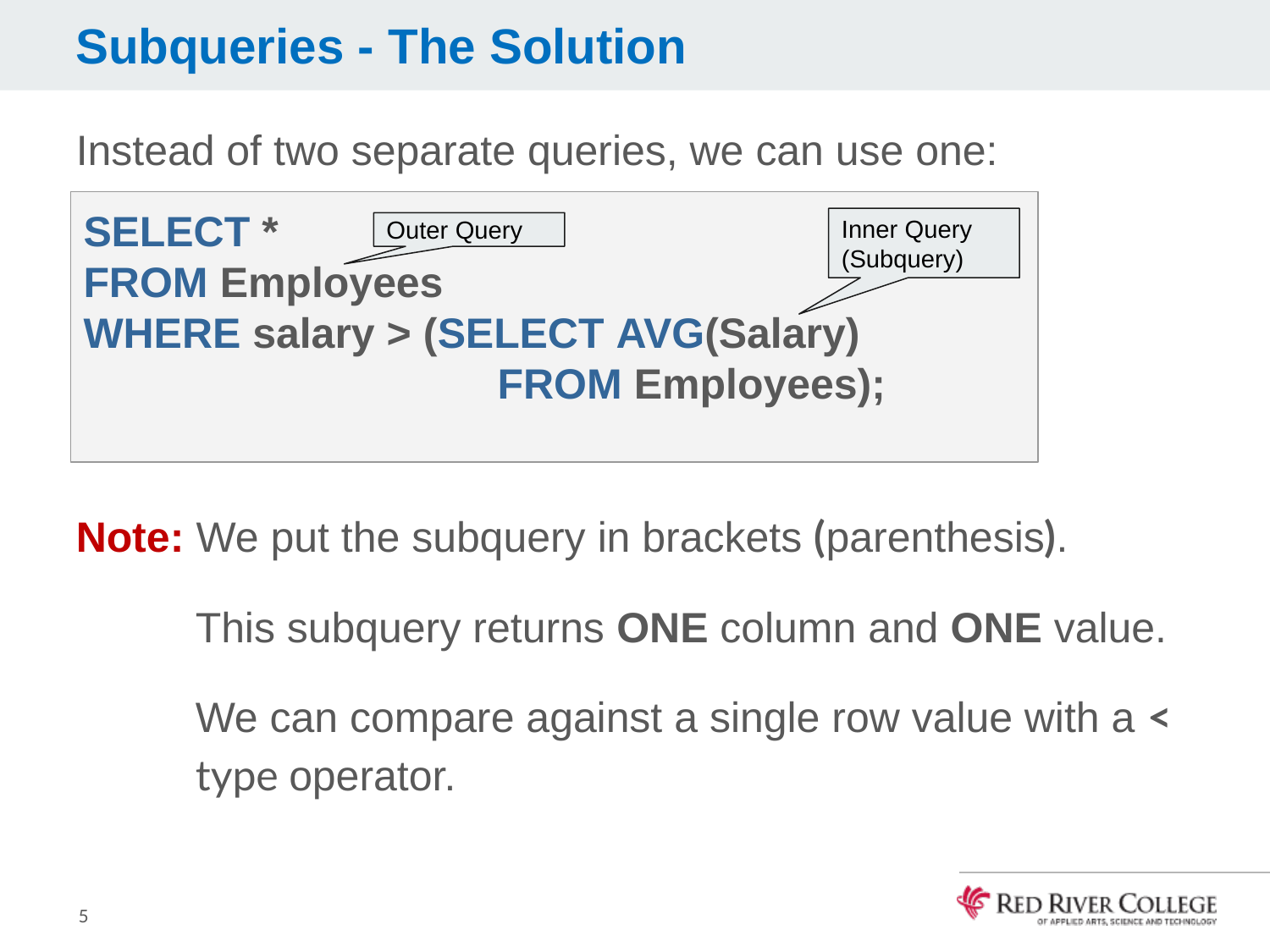

# Subqueries - The Solution
Instead of two separate queries, we can use one:

Note: We put the subquery in brackets (parenthesis).
This subquery returns ONE column and ONE value.
We can compare against a single row value with a < type operator.
SELECT *
FROM Employees
WHERE salary > (SELECT AVG(Salary)
FROM Employees);
Inner Query (Subquery)
Outer Query
5